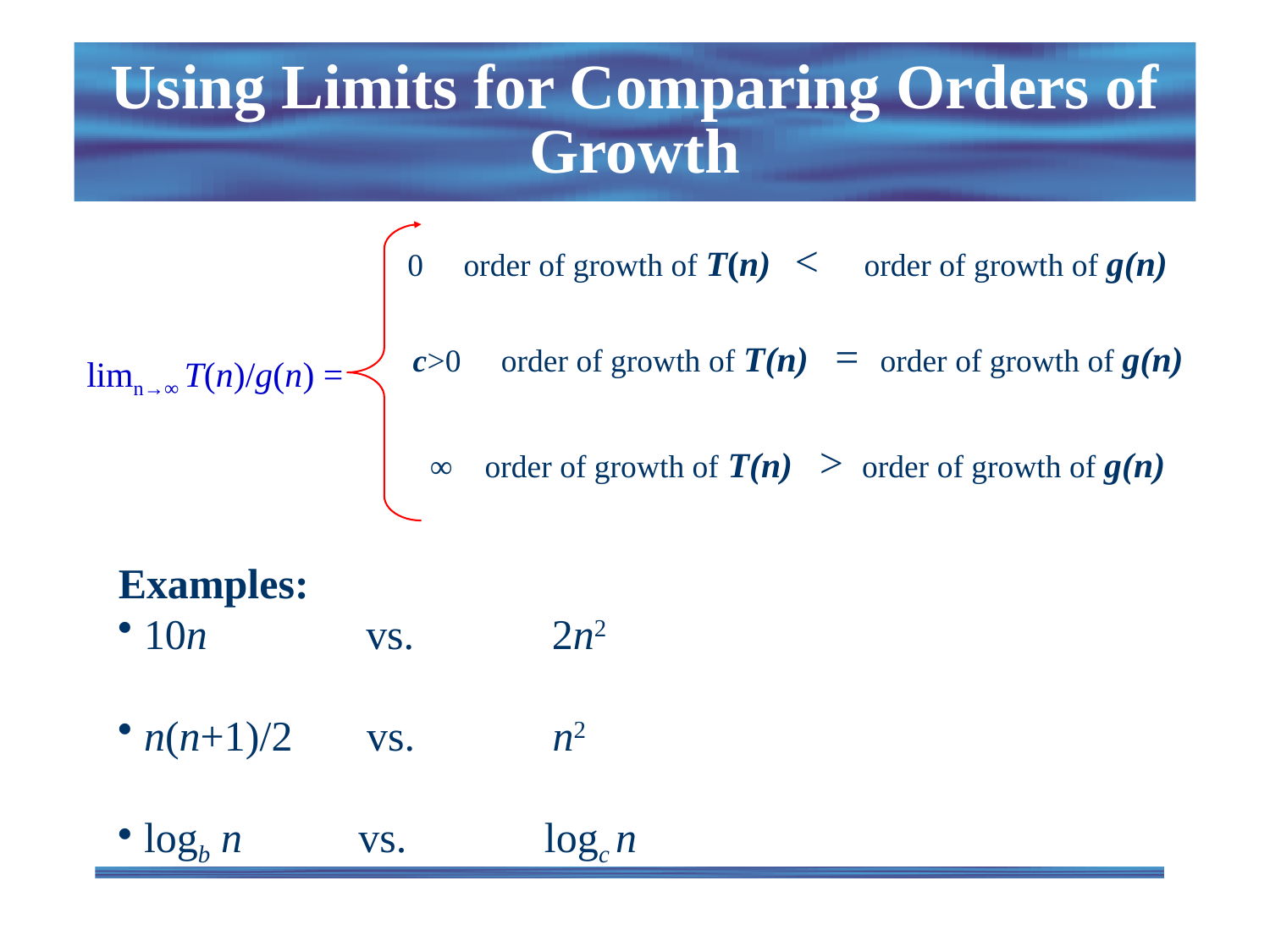

# Using Limits for Comparing Orders of Growth

0     order of growth of T(n)   <     order of growth of g(n)
c>0     order of growth of T(n)   =  order of growth of g(n)
∞    order of growth of T(n)   >  order of growth of g(n)
limn→∞ T(n)/g(n) =
Examples:
 10n               vs.             2n2

 n(n+1)/2       vs.             n2

 logb n           vs.             logc n